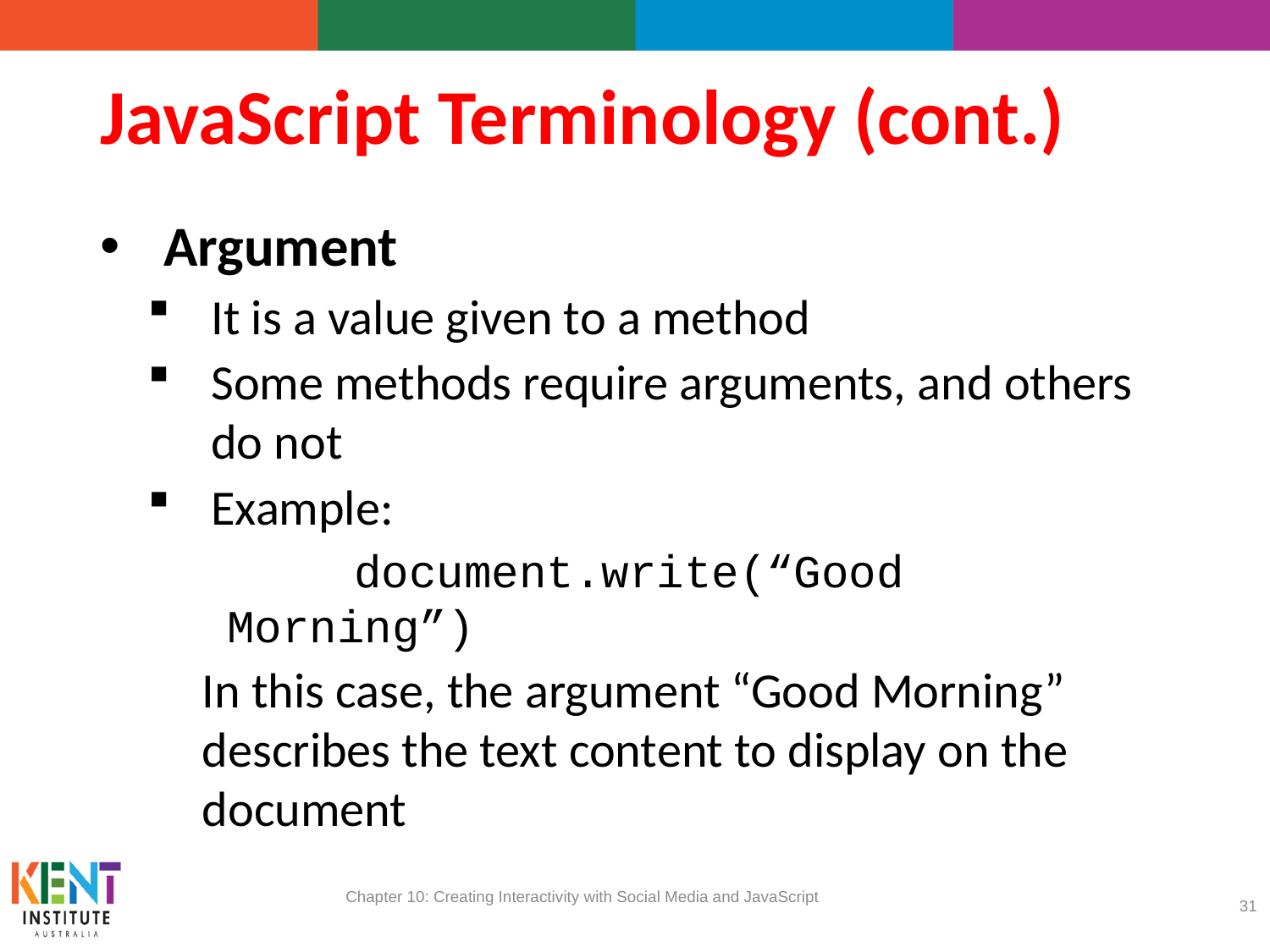

# JavaScript Terminology (cont.)
Argument
It is a value given to a method
Some methods require arguments, and others do not
Example:
	document.write(“Good Morning”)
In this case, the argument “Good Morning” describes the text content to display on the document

Chapter 10: Creating Interactivity with Social Media and JavaScript

31